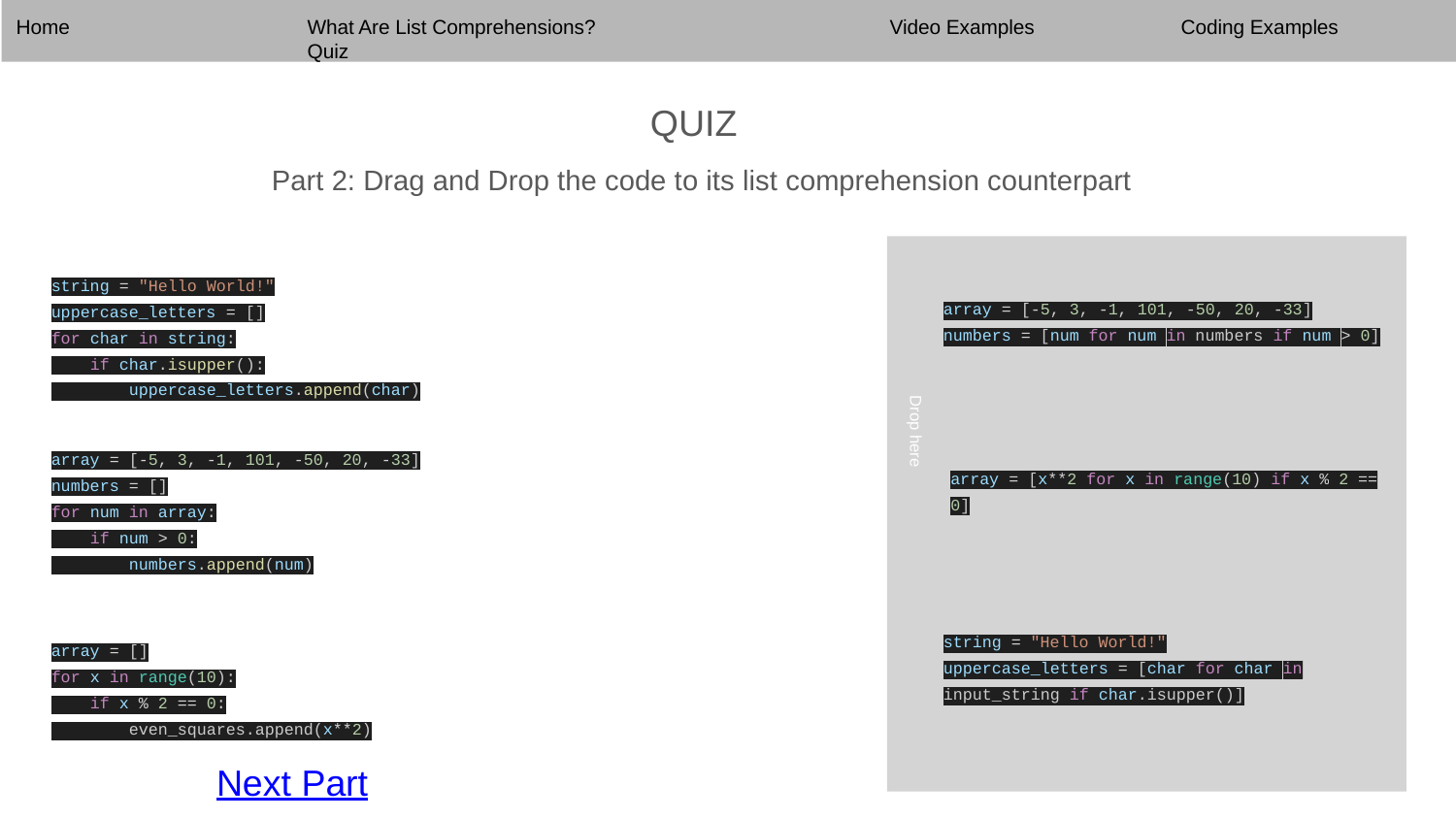

Home 		What Are List Comprehensions?			Video Examples		Coding Examples		Quiz
QUIZ

Part 2: Drag and Drop the code to its list comprehension counterpart

string = "Hello World!"
uppercase_letters = []
for char in string:
    if char.isupper():
        uppercase_letters.append(char)
array = [-5, 3, -1, 101, -50, 20, -33]
numbers = [num for num in numbers if num > 0]
array = [-5, 3, -1, 101, -50, 20, -33]
numbers = []
for num in array:
    if num > 0:
        numbers.append(num)
array = [x**2 for x in range(10) if x % 2 == 0]
Drop here
string = "Hello World!"
uppercase_letters = [char for char in input_string if char.isupper()]
array = []
for x in range(10):
    if x % 2 == 0:
        even_squares.append(x**2)

Next Part